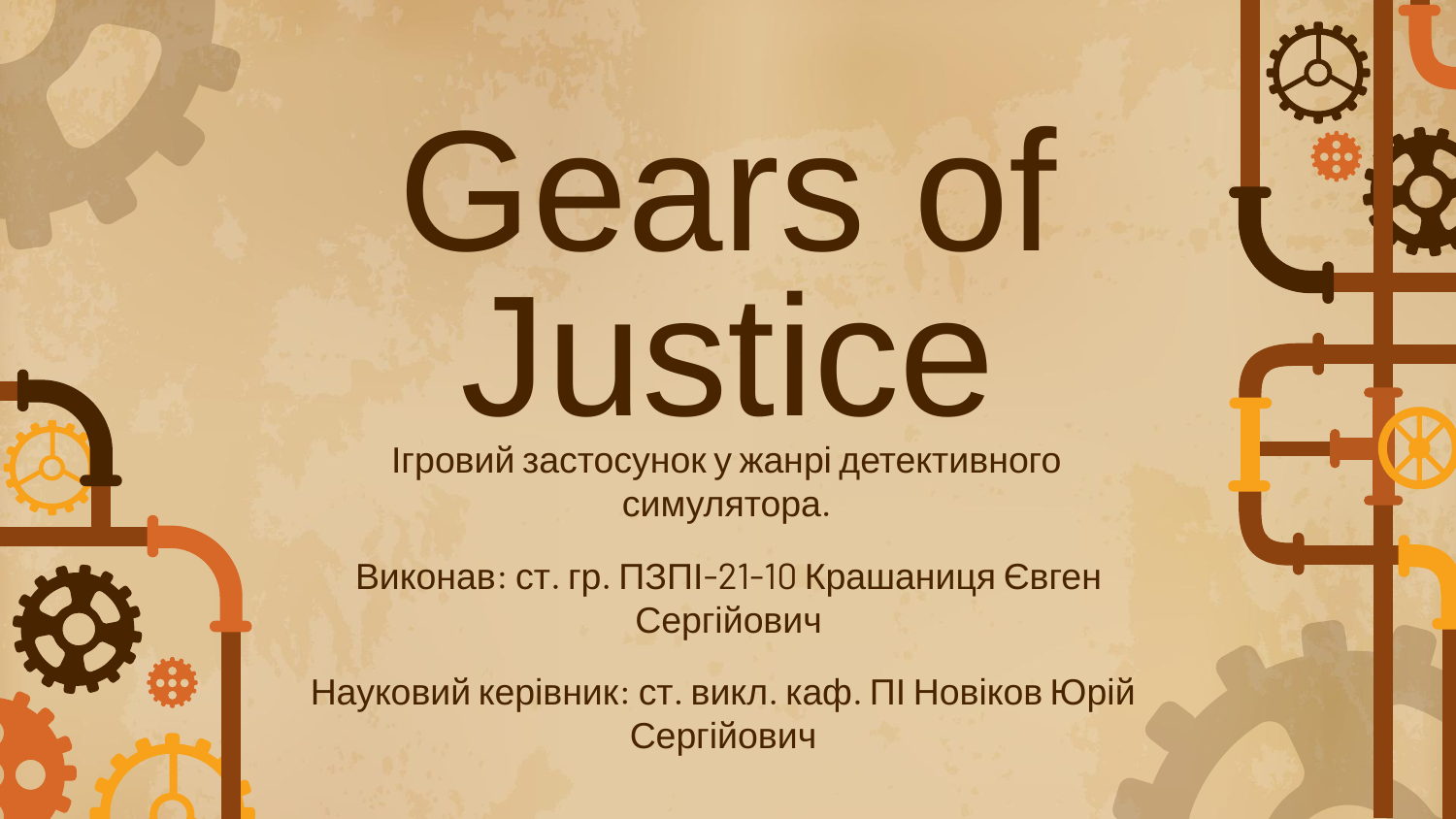

# Gears of Justice

Ігровий застосунок у жанрі детективного симулятора.

Виконав: ст. гр. ПЗПІ-21-10 Крашаниця Євген Сергійович

Науковий керівник: ст. викл. каф. ПІ Новіков Юрій Сергійович